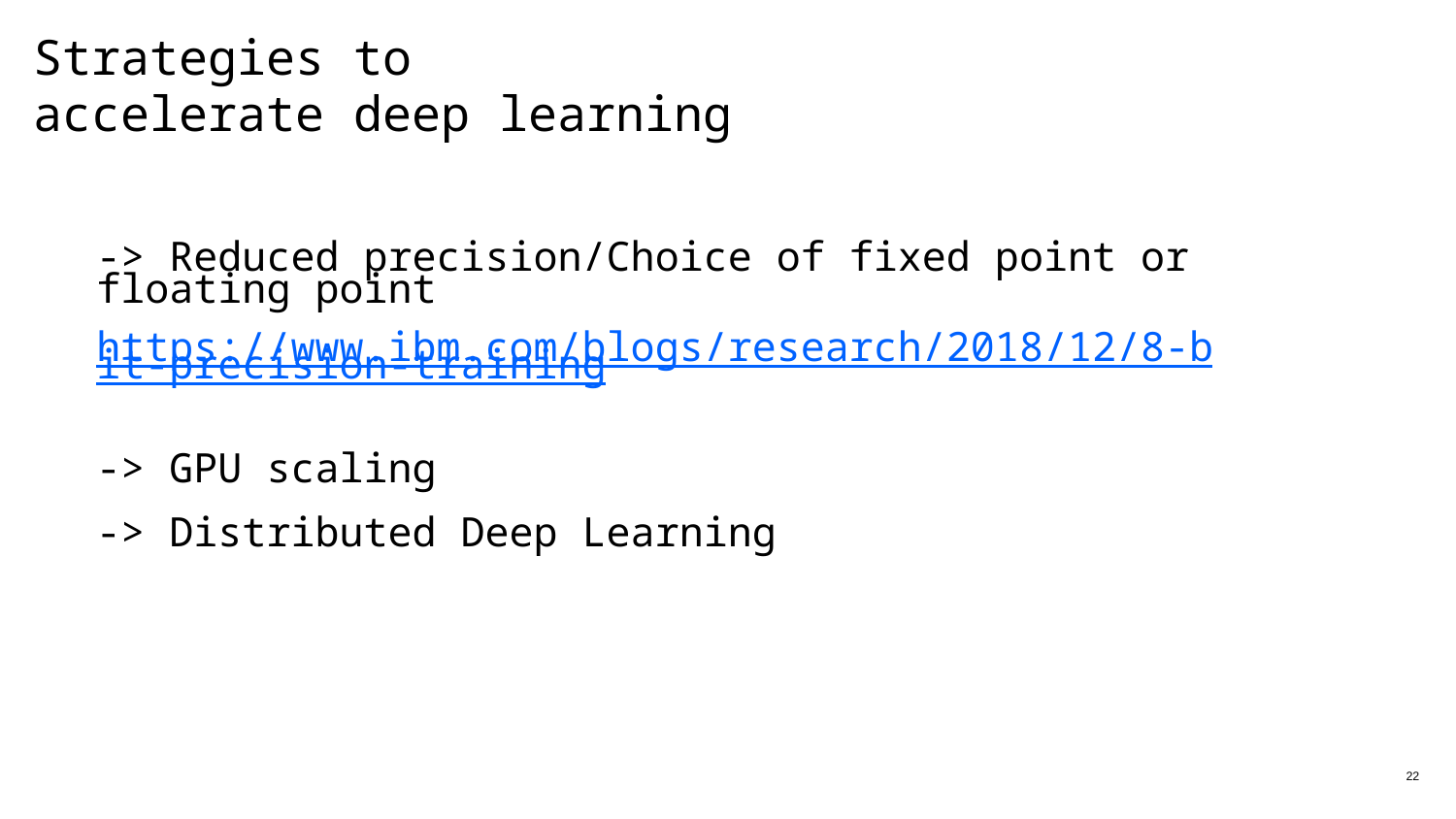

# Strategies to accelerate deep learning
-> Reduced precision/Choice of fixed point or floating point

https://www.ibm.com/blogs/research/2018/12/8-bit-precision-training

-> GPU scaling

-> Distributed Deep Learning

22